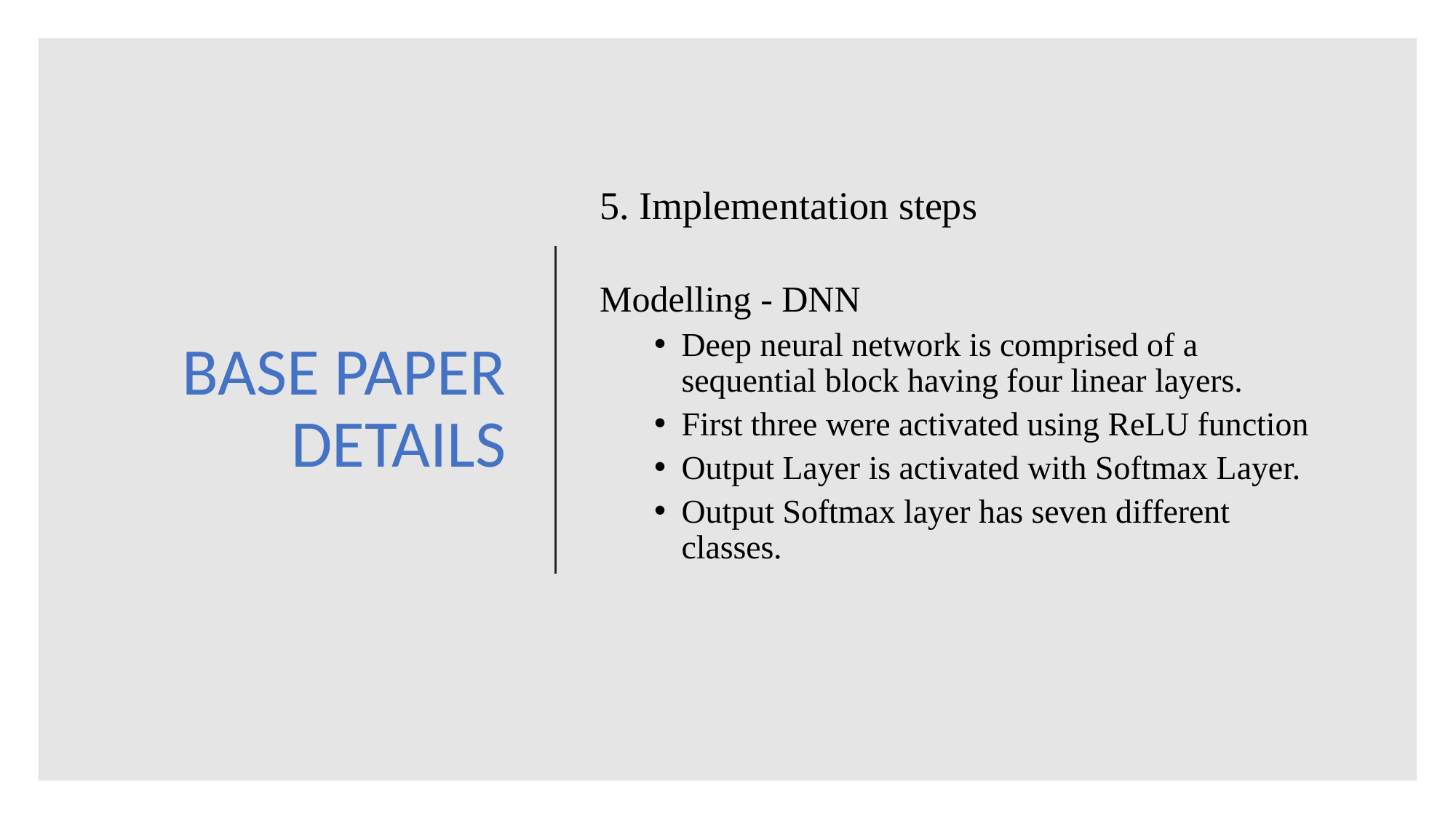

# BASE PAPER DETAILS
5. Implementation steps
Modelling - DNN
Deep neural network is comprised of a sequential block having four linear layers.
First three were activated using ReLU function
Output Layer is activated with Softmax Layer.
Output Softmax layer has seven different classes.